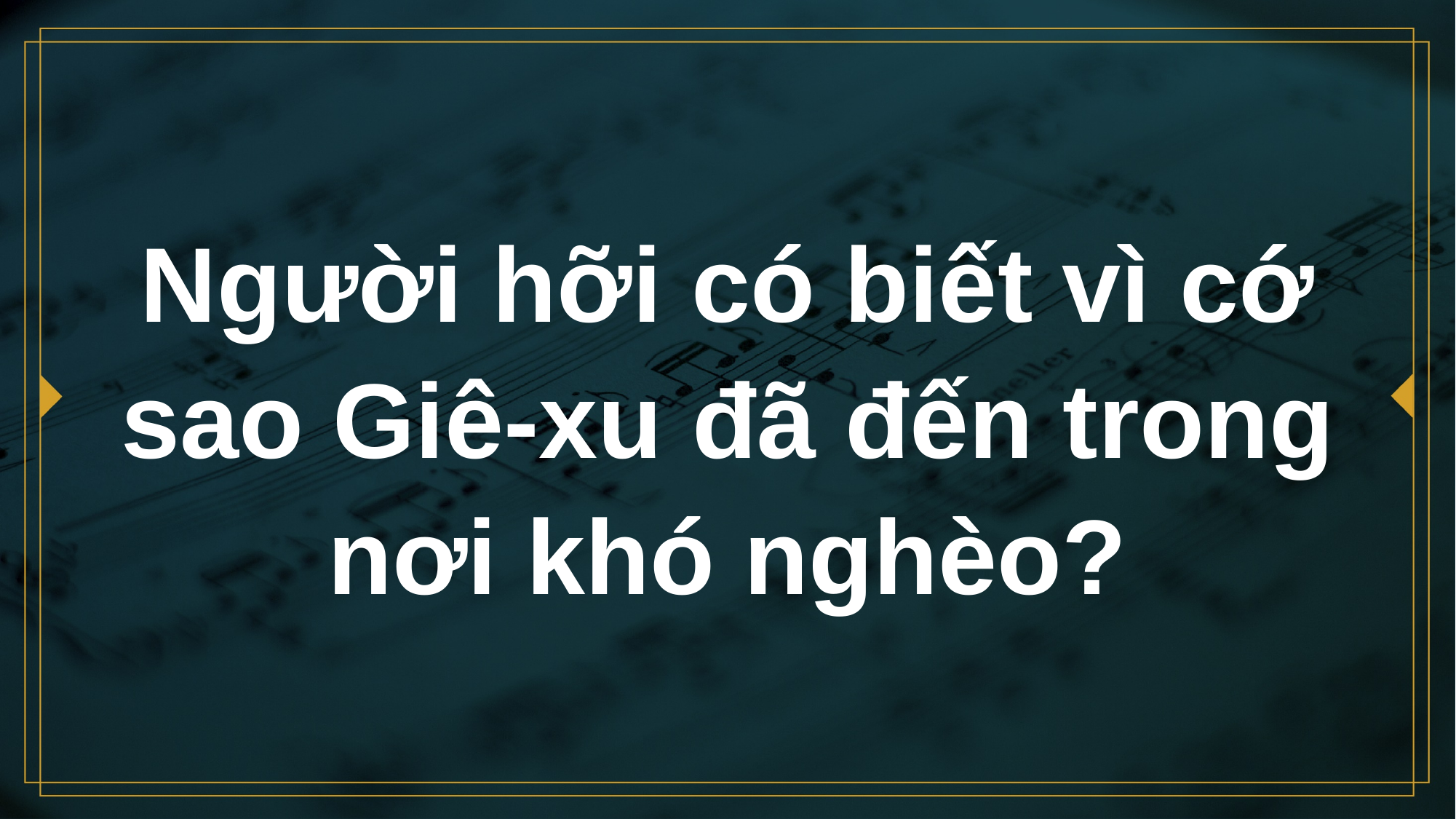

# Người hỡi có biết vì cớ sao Giê-xu đã đến trong nơi khó nghèo?